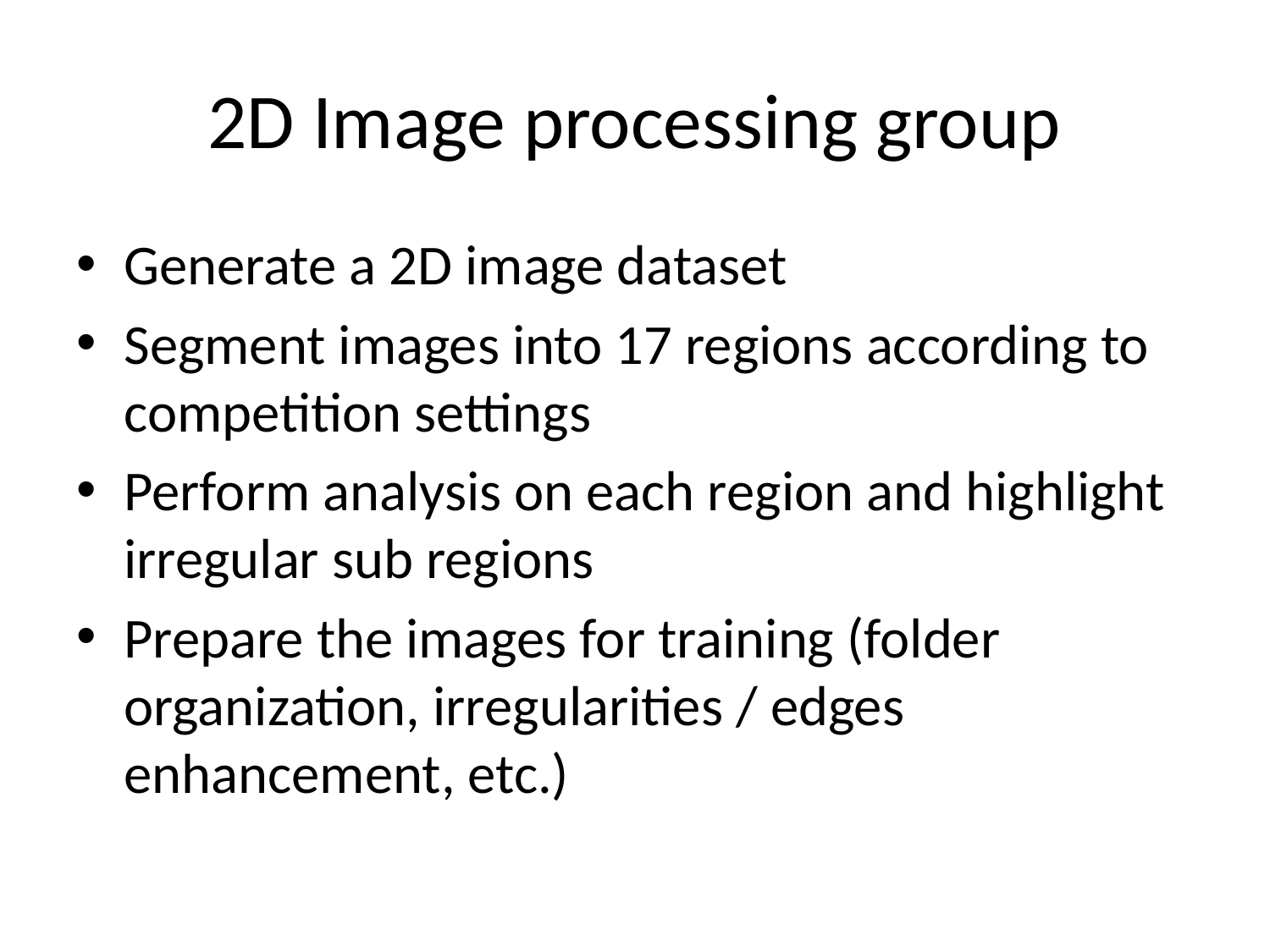

# 2D Image processing group
Generate a 2D image dataset
Segment images into 17 regions according to competition settings
Perform analysis on each region and highlight irregular sub regions
Prepare the images for training (folder organization, irregularities / edges enhancement, etc.)